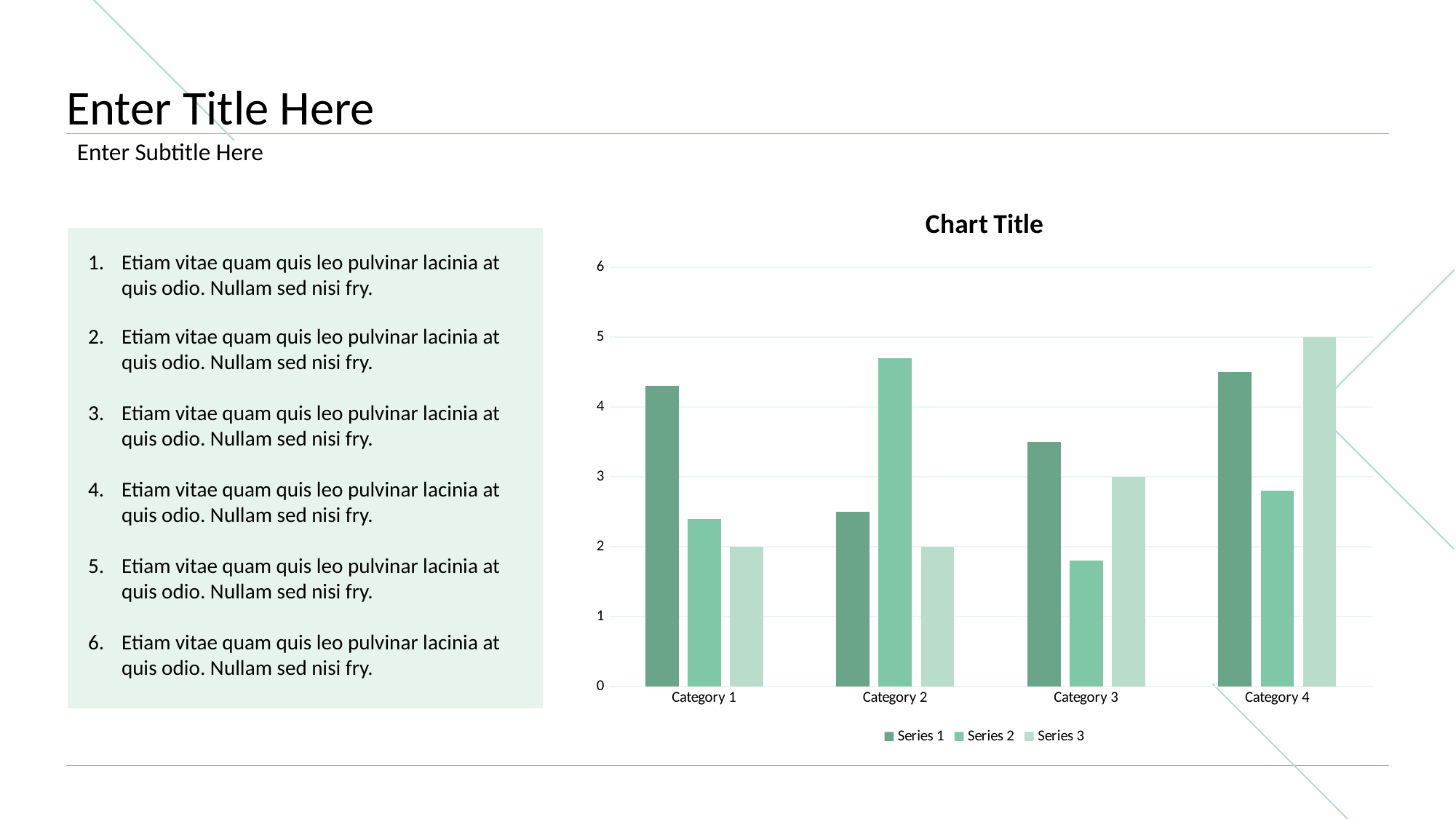

# Enter Title Here
Enter Subtitle Here

### Chart:

| Category | Series 1 | Series 2 | Series 3 |
|---|---|---|---|
| Category 1 | 4.3 | 2.4 | 2.0 |
| Category 2 | 2.5 | 4.7 | 2.0 |
| Category 3 | 3.5 | 1.8 | 3.0 |
| Category 4 | 4.5 | 2.8 | 5.0 |
Etiam vitae quam quis leo pulvinar lacinia at quis odio. Nullam sed nisi fry.

Etiam vitae quam quis leo pulvinar lacinia at quis odio. Nullam sed nisi fry.

Etiam vitae quam quis leo pulvinar lacinia at quis odio. Nullam sed nisi fry.

Etiam vitae quam quis leo pulvinar lacinia at quis odio. Nullam sed nisi fry.

Etiam vitae quam quis leo pulvinar lacinia at quis odio. Nullam sed nisi fry.

Etiam vitae quam quis leo pulvinar lacinia at quis odio. Nullam sed nisi fry.